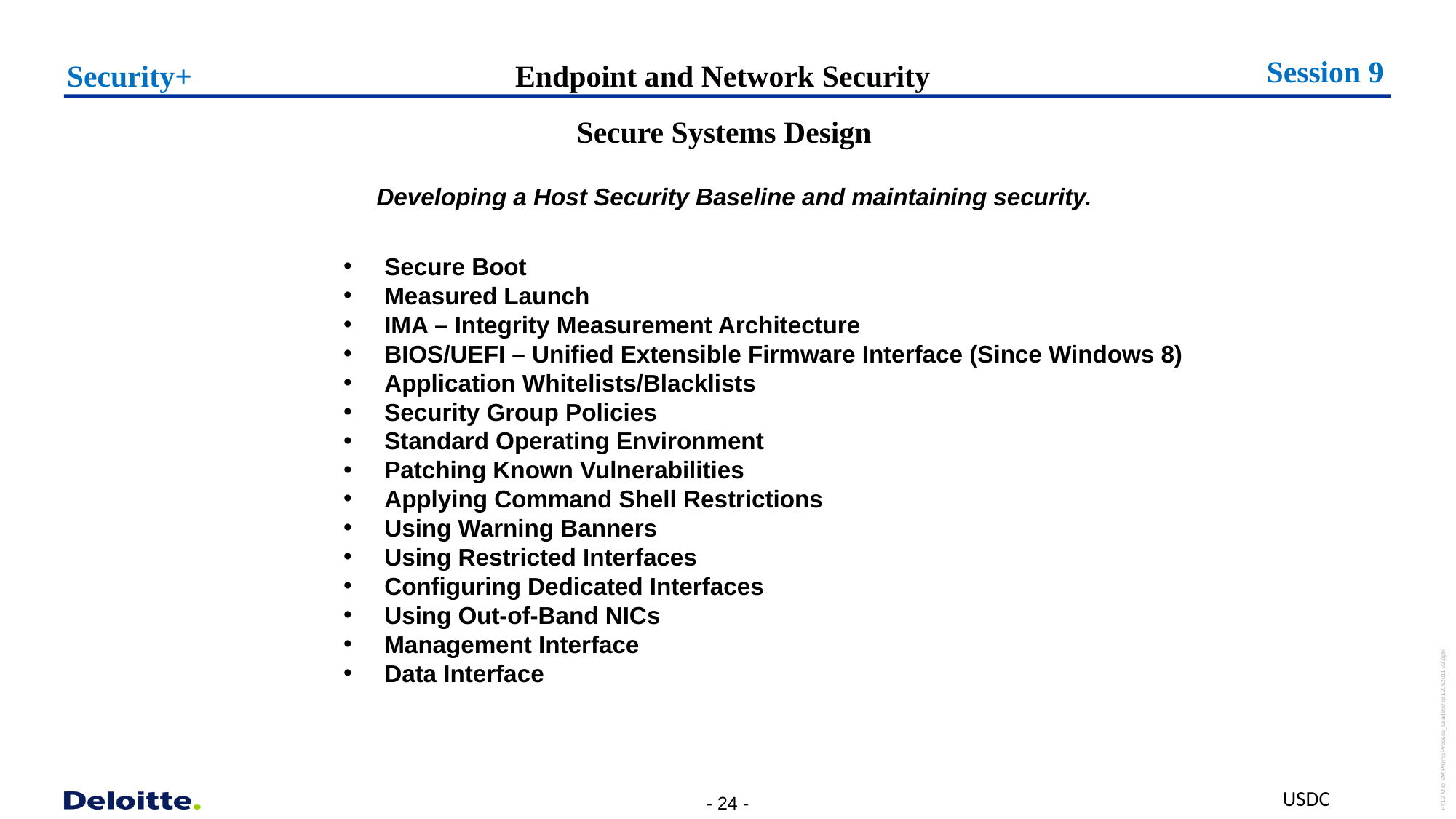

Session 9
# Endpoint and Network Security
Security+
Secure Systems Design
Developing a Host Security Baseline and maintaining security.

Secure Boot
Measured Launch
IMA – Integrity Measurement Architecture
BIOS/UEFI – Unified Extensible Firmware Interface (Since Windows 8)
Application Whitelists/Blacklists
Security Group Policies
Standard Operating Environment
Patching Known Vulnerabilities
Applying Command Shell Restrictions
Using Warning Banners
Using Restricted Interfaces
Configuring Dedicated Interfaces
Using Out-of-Band NICs
Management Interface
Data Interface